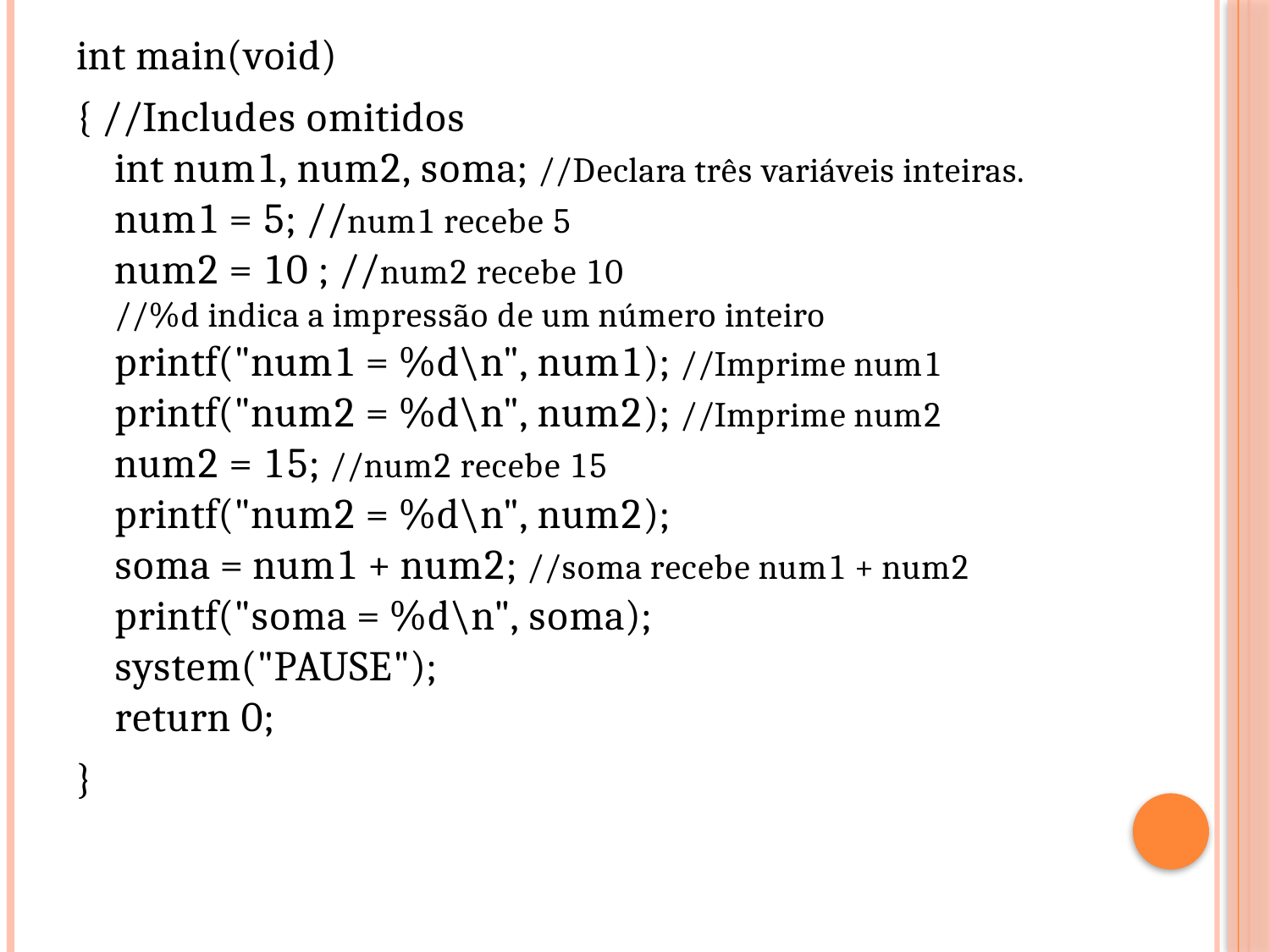

int main(void)
{ //Includes omitidos
int num1, num2, soma; //Declara três variáveis inteiras.
num1 = 5; //num1 recebe 5
num2 = 10 ; //num2 recebe 10
//%d indica a impressão de um número inteiro
printf("num1 = %d\n", num1); //Imprime num1
printf("num2 = %d\n", num2); //Imprime num2
num2 = 15; //num2 recebe 15
printf("num2 = %d\n", num2);
soma = num1 + num2; //soma recebe num1 + num2
printf("soma = %d\n", soma);
system("PAUSE");
return 0;
}